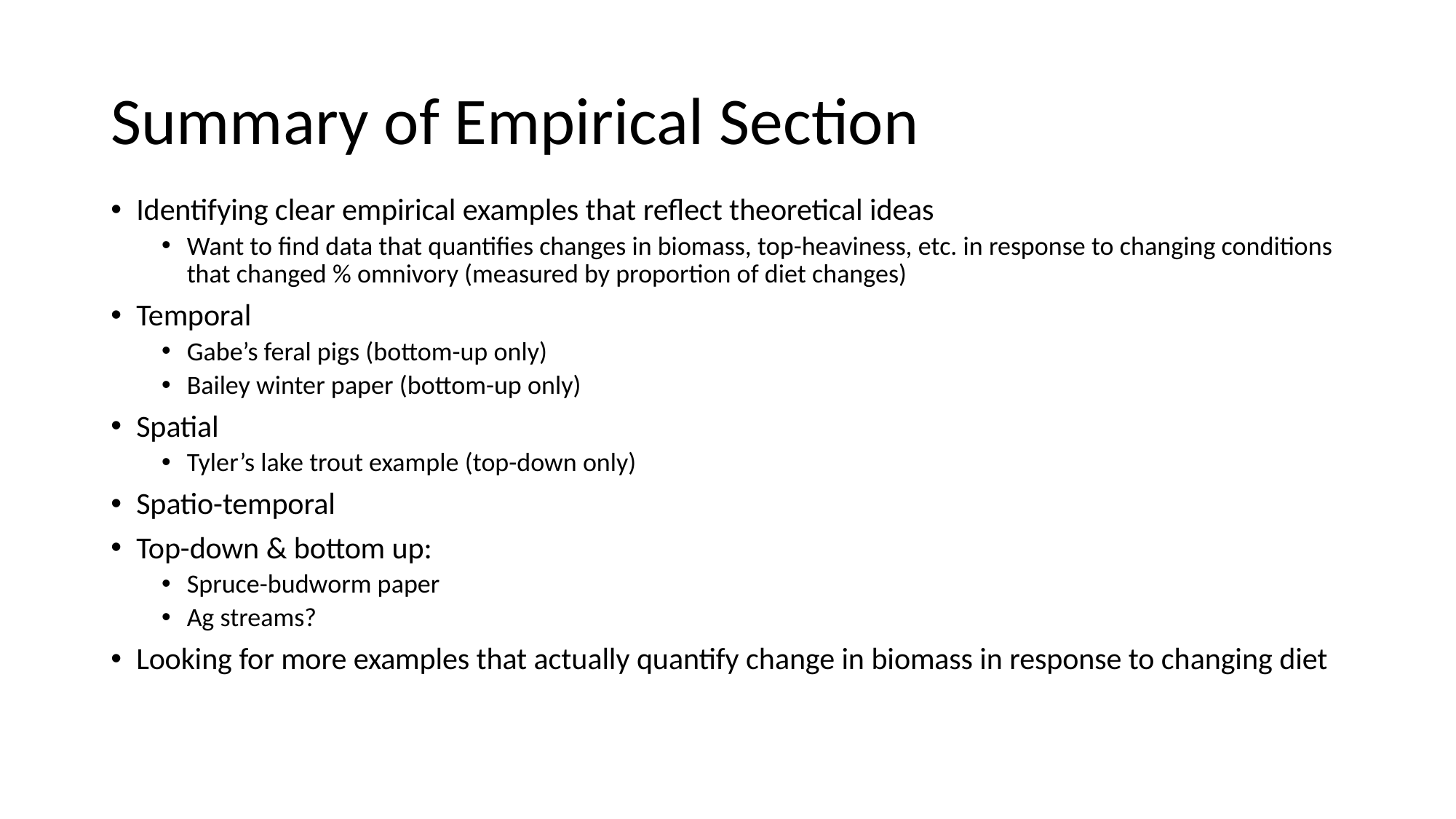

# Summary of Empirical Section
Identifying clear empirical examples that reflect theoretical ideas
Want to find data that quantifies changes in biomass, top-heaviness, etc. in response to changing conditions that changed % omnivory (measured by proportion of diet changes)
Temporal
Gabe’s feral pigs (bottom-up only)
Bailey winter paper (bottom-up only)
Spatial
Tyler’s lake trout example (top-down only)
Spatio-temporal
Top-down & bottom up:
Spruce-budworm paper
Ag streams?
Looking for more examples that actually quantify change in biomass in response to changing diet